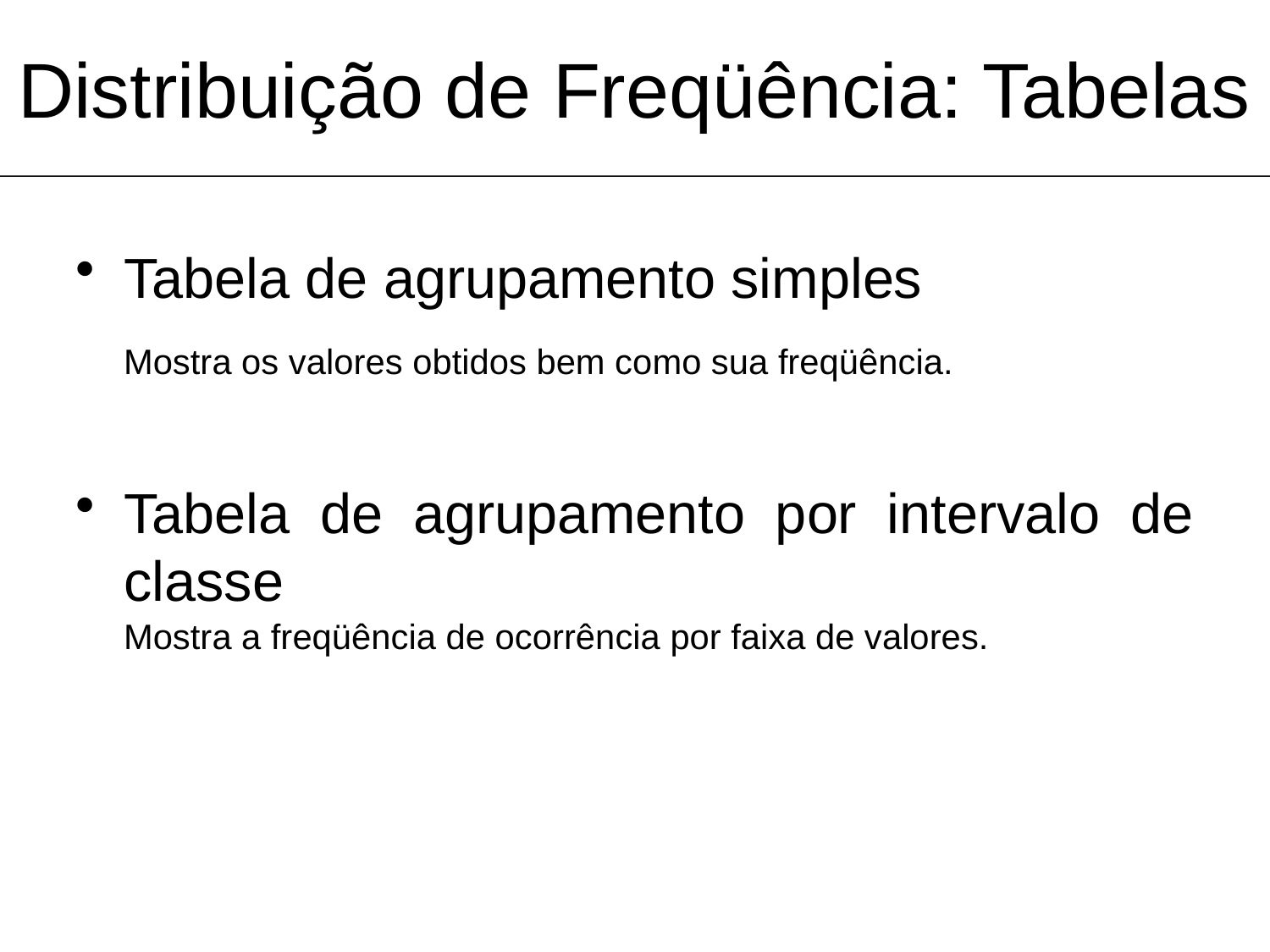

Distribuição de Freqüência: Tabelas

Tabela de agrupamento simples
	Mostra os valores obtidos bem como sua freqüência.

Tabela de agrupamento por intervalo de classe
	Mostra a freqüência de ocorrência por faixa de valores.